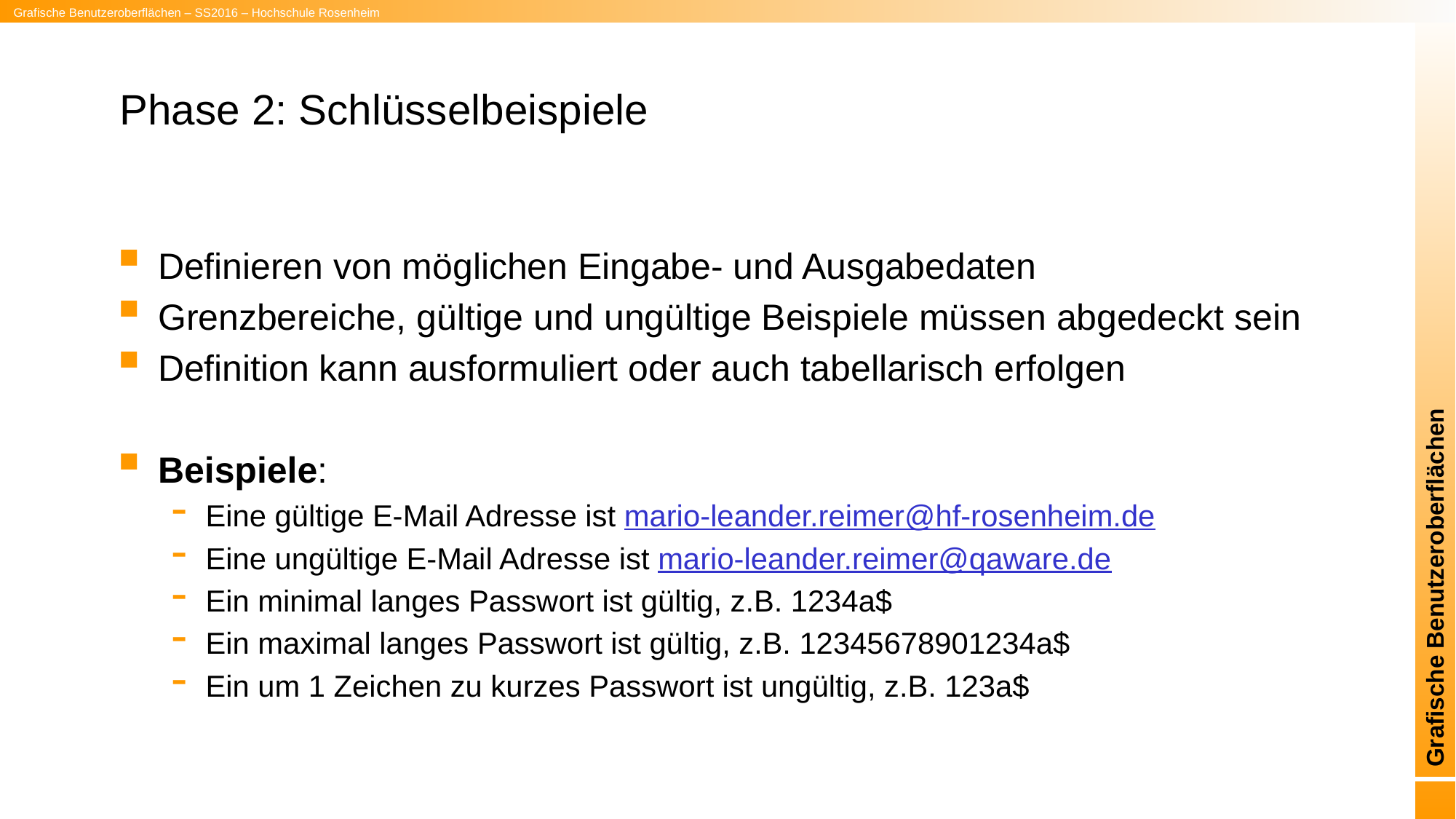

# Phase 2: Schlüsselbeispiele
Definieren von möglichen Eingabe- und Ausgabedaten
Grenzbereiche, gültige und ungültige Beispiele müssen abgedeckt sein
Definition kann ausformuliert oder auch tabellarisch erfolgen

Beispiele:
Eine gültige E-Mail Adresse ist mario-leander.reimer@hf-rosenheim.de
Eine ungültige E-Mail Adresse ist mario-leander.reimer@qaware.de
Ein minimal langes Passwort ist gültig, z.B. 1234a$
Ein maximal langes Passwort ist gültig, z.B. 12345678901234a$
Ein um 1 Zeichen zu kurzes Passwort ist ungültig, z.B. 123a$